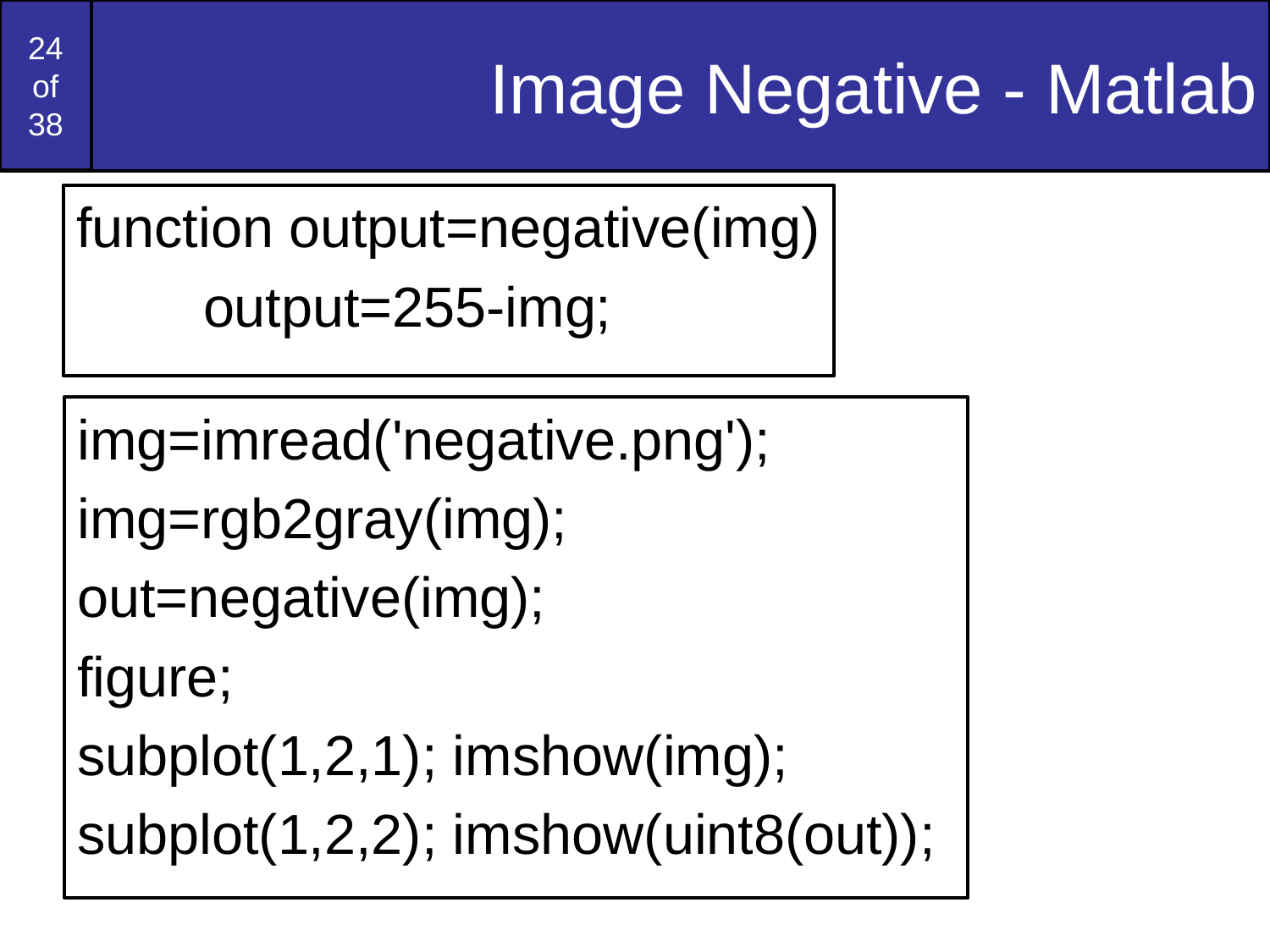

# Image Negative - Matlab
function output=negative(img)
	output=255-img;
img=imread('negative.png');
img=rgb2gray(img);
out=negative(img);
figure;
subplot(1,2,1); imshow(img);
subplot(1,2,2); imshow(uint8(out));